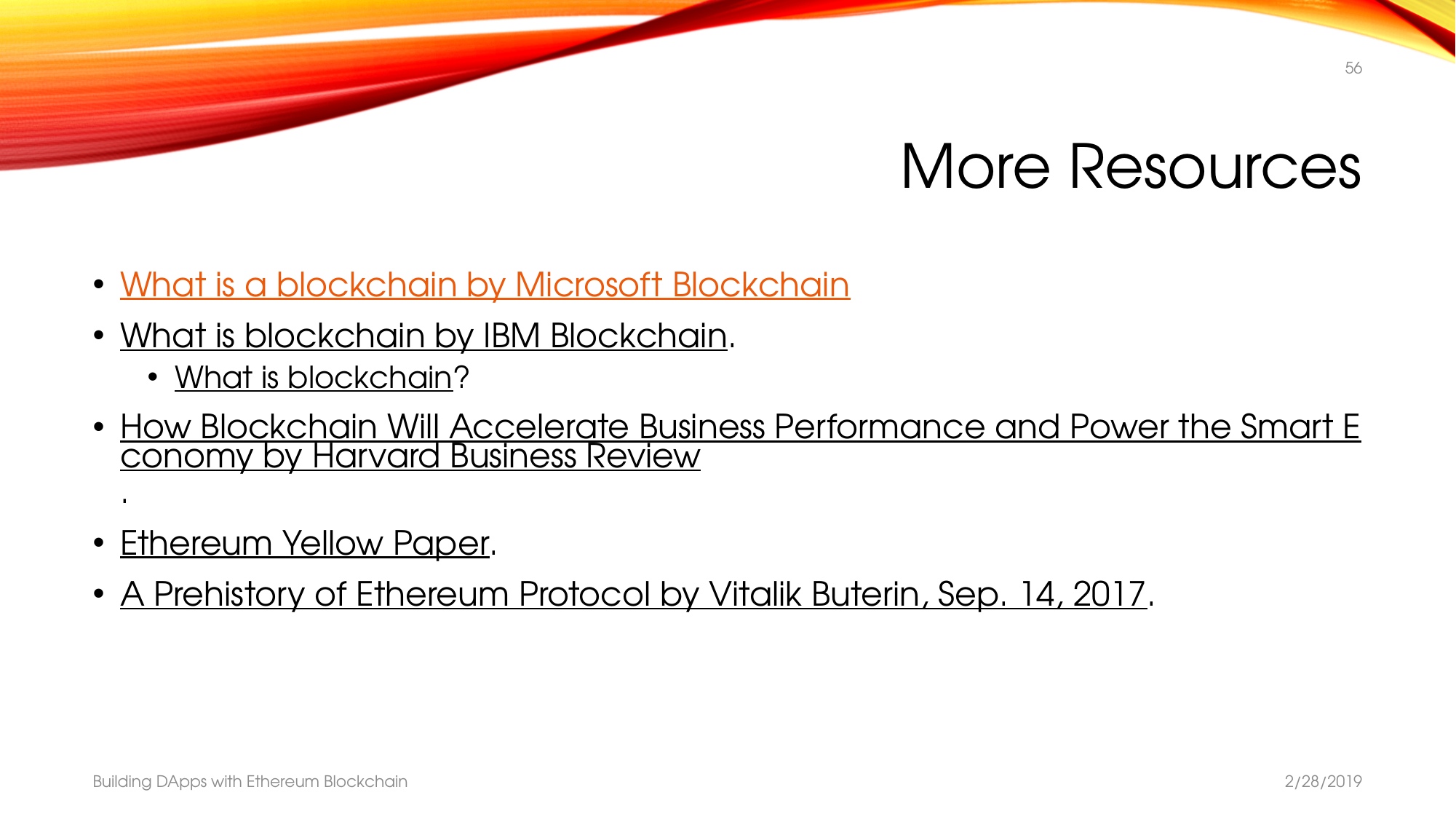

56
# More Resources
What is a blockchain by Microsoft Blockchain
What is blockchain by IBM Blockchain.
What is blockchain?
How Blockchain Will Accelerate Business Performance and Power the Smart Economy by Harvard Business Review.
Ethereum Yellow Paper.
A Prehistory of Ethereum Protocol by Vitalik Buterin, Sep. 14, 2017.

Building DApps with Ethereum Blockchain
2/28/2019